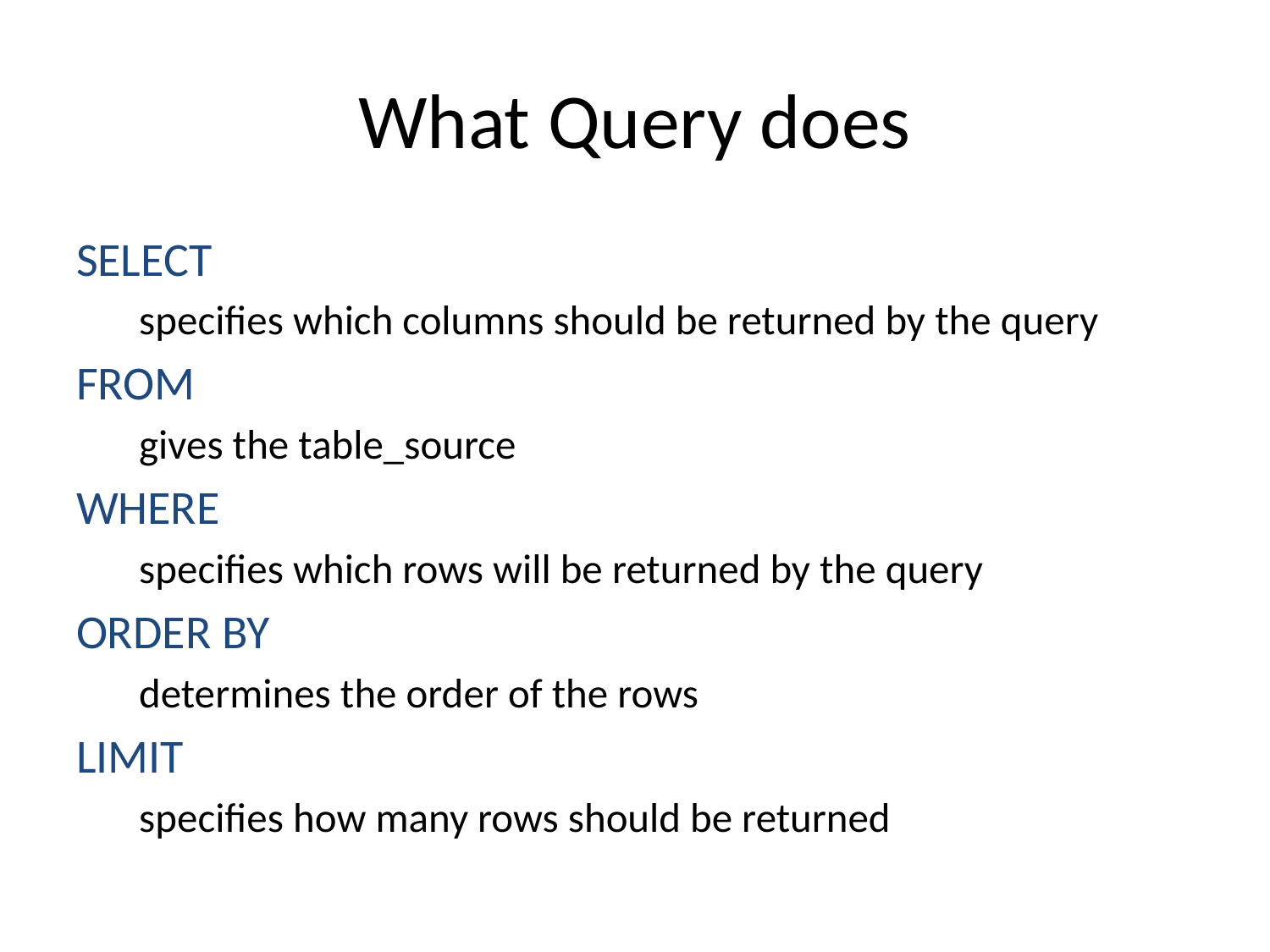

# What Query does
SELECT
specifies which columns should be returned by the query
FROM
gives the table_source
WHERE
specifies which rows will be returned by the query
ORDER BY
determines the order of the rows
LIMIT
specifies how many rows should be returned